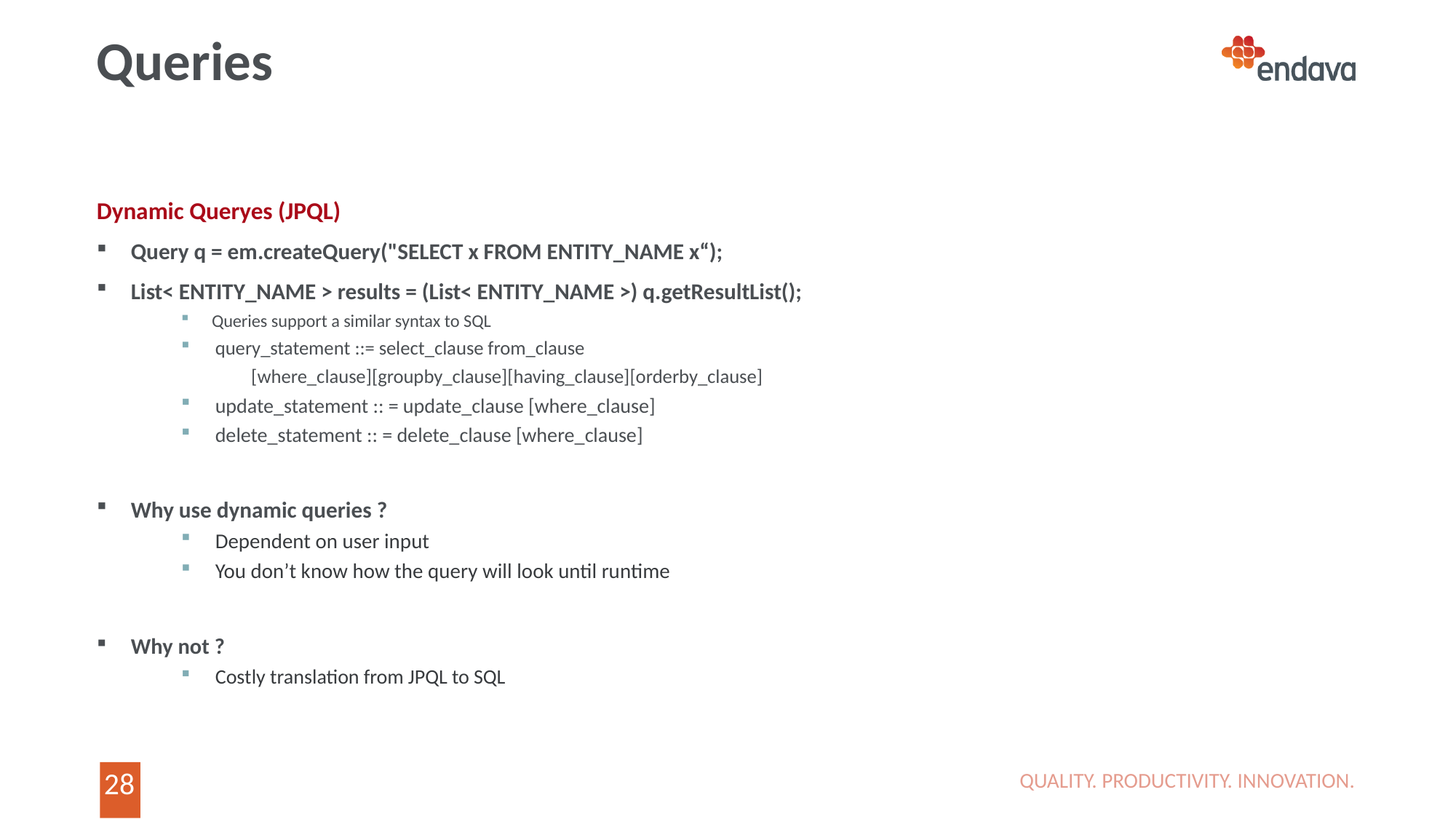

# Queries
Dynamic Queryes (JPQL)
Query q = em.createQuery("SELECT x FROM ENTITY_NAME x“);
List< ENTITY_NAME > results = (List< ENTITY_NAME >) q.getResultList();
Queries support a similar syntax to SQL
query_statement ::= select_clause from_clause
 [where_clause][groupby_clause][having_clause][orderby_clause]
update_statement :: = update_clause [where_clause]
delete_statement :: = delete_clause [where_clause]

Why use dynamic queries ?
Dependent on user input
You don’t know how the query will look until runtime

Why not ?
Costly translation from JPQL to SQL

QUALITY. PRODUCTIVITY. INNOVATION.